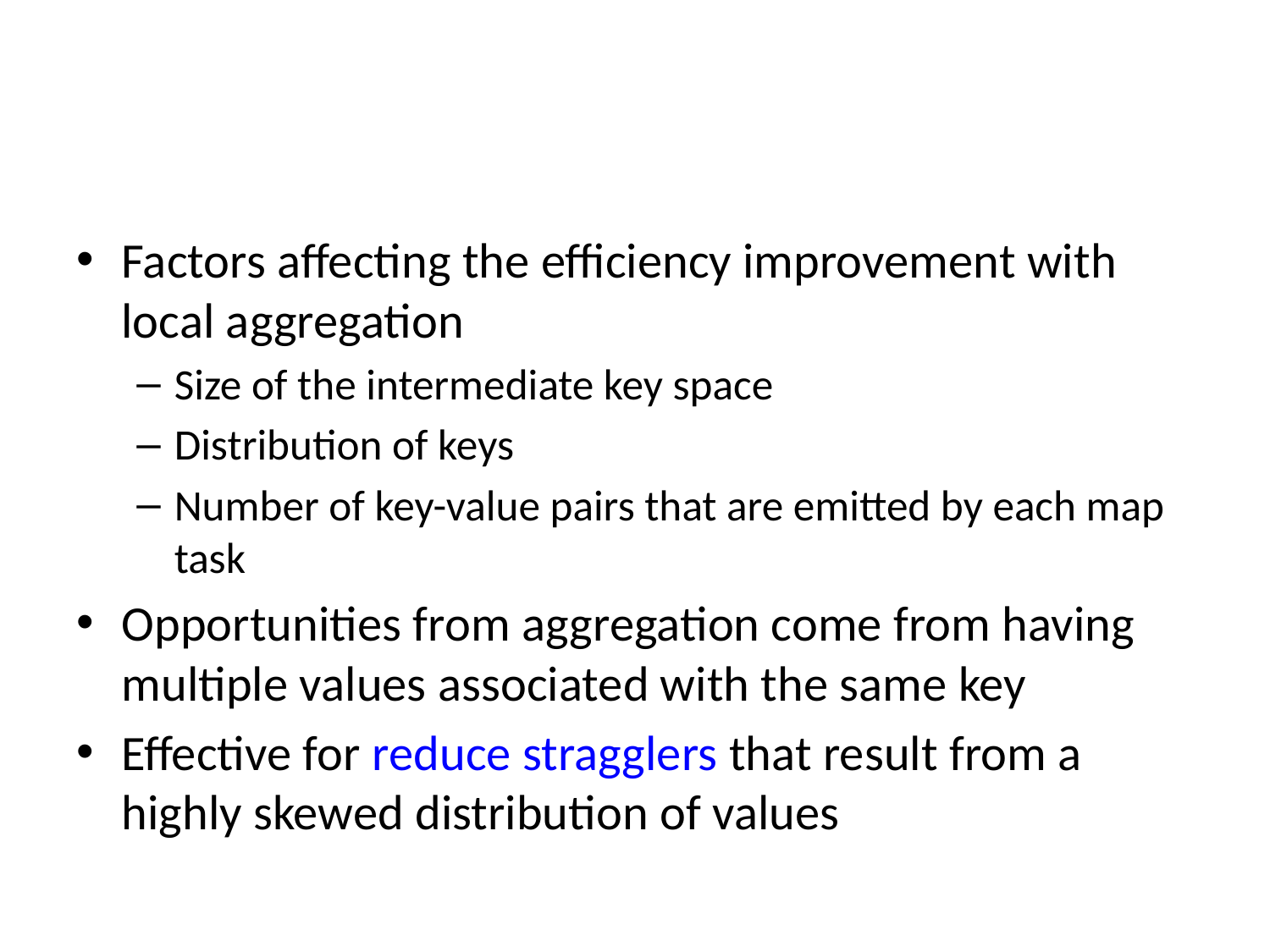

#
Factors affecting the efficiency improvement with local aggregation
Size of the intermediate key space
Distribution of keys
Number of key-value pairs that are emitted by each map task
Opportunities from aggregation come from having multiple values associated with the same key
Effective for reduce stragglers that result from a highly skewed distribution of values